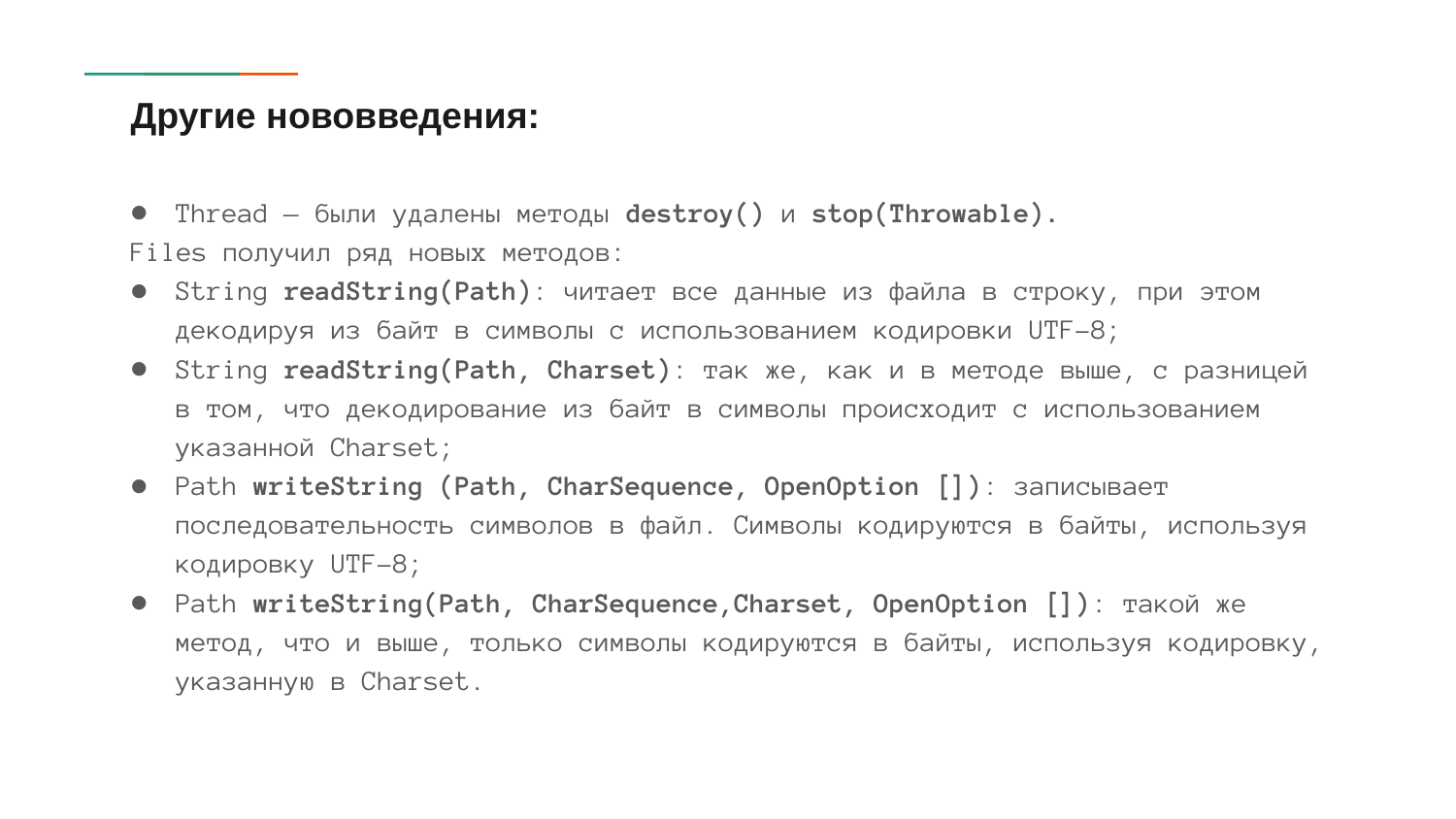

# Другие нововведения:
Thread — были удалены методы destroy() и stop(Throwable).
Files получил ряд новых методов:
String readString(Path): читает все данные из файла в строку, при этом декодируя из байт в символы с использованием кодировки UTF-8;
String readString(Path, Charset): так же, как и в методе выше, с разницей в том, что декодирование из байт в символы происходит с использованием указанной Charset;
Path writeString (Path, CharSequence, OpenOption []): записывает последовательность символов в файл. Символы кодируются в байты, используя кодировку UTF-8;
Path writeString(Path, CharSequence,Charset, OpenOption []): такой же метод, что и выше, только символы кодируются в байты, используя кодировку, указанную в Charset.